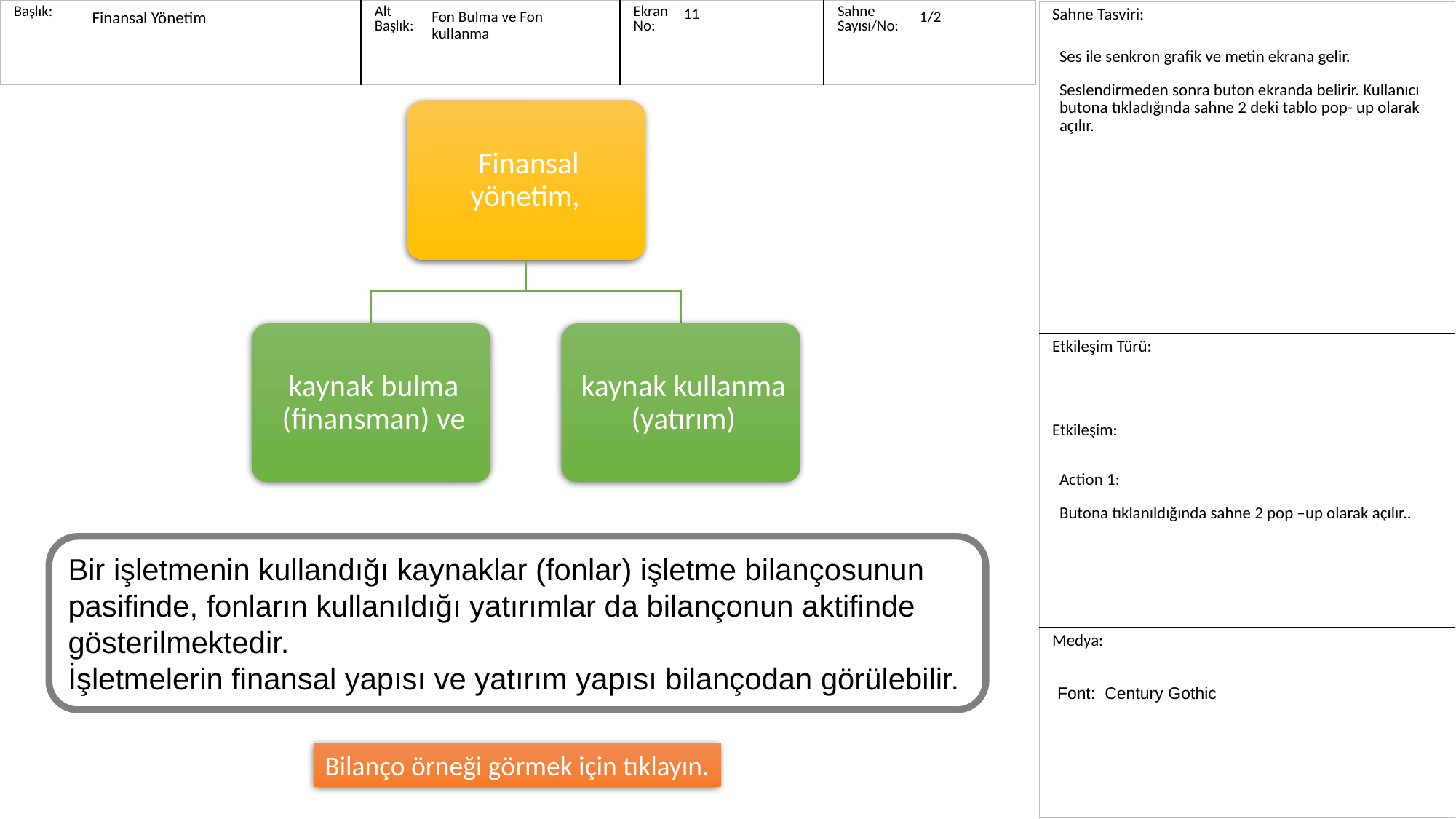

11
1/2
Fon Bulma ve Fon kullanma

Finansal Yönetim

Ses ile senkron grafik ve metin ekrana gelir.
Seslendirmeden sonra buton ekranda belirir. Kullanıcı butona tıkladığında sahne 2 deki tablo pop- up olarak açılır.
Finansal yönetim,
kaynak bulma (finansman) ve
kaynak kullanma (yatırım)

Action 1:
Butona tıklanıldığında sahne 2 pop –up olarak açılır..
Bir işletmenin kullandığı kaynaklar (fonlar) işletme bilançosunun pasifinde, fonların kullanıldığı yatırımlar da bilançonun aktifinde gösterilmektedir.
İşletmelerin finansal yapısı ve yatırım yapısı bilançodan görülebilir.
Font:  Century Gothic

Bilanço örneği görmek için tıklayın.